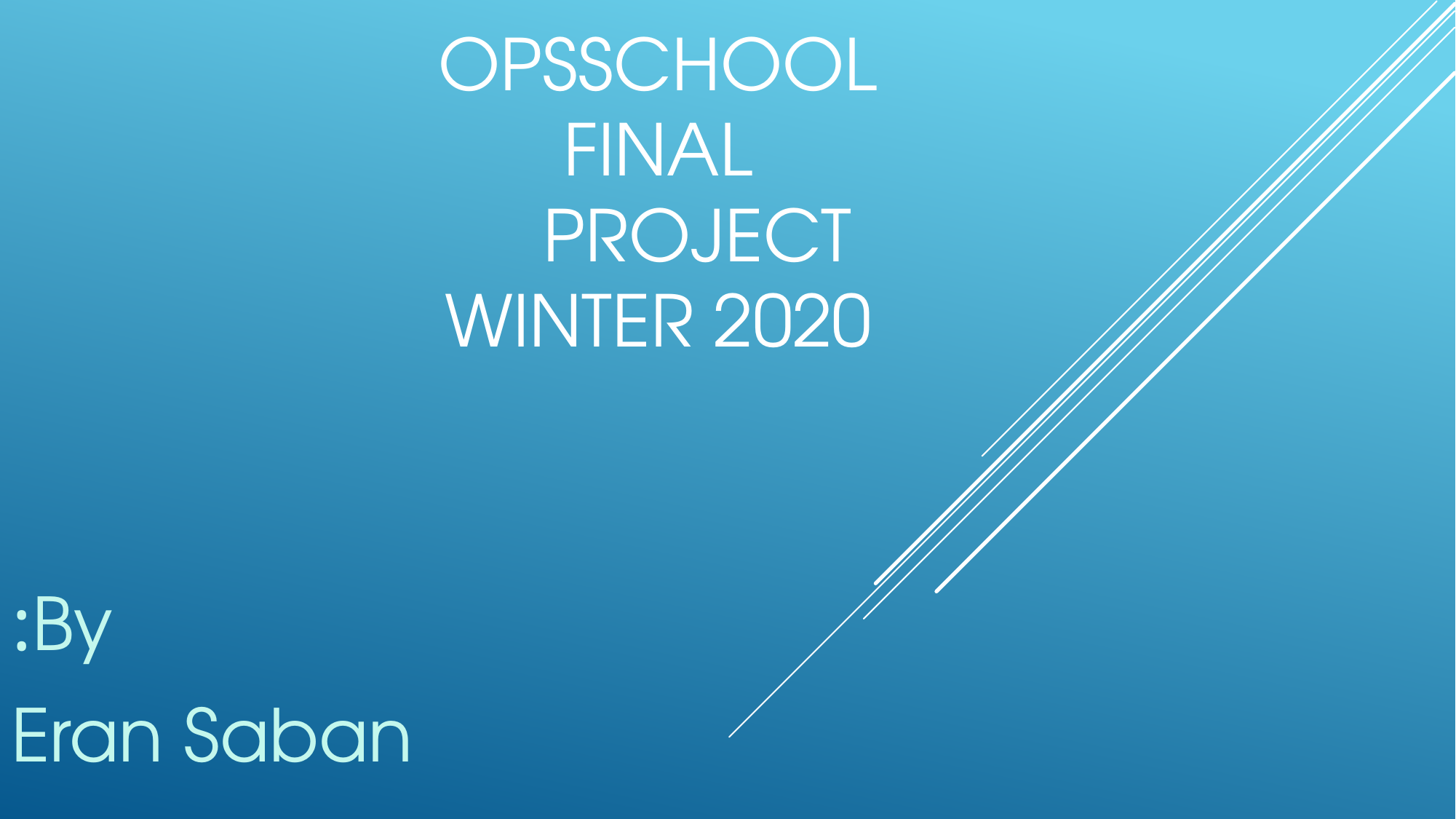

# OpsSCHOOL Final PROJECT Winter 2020
By:
Eran Saban